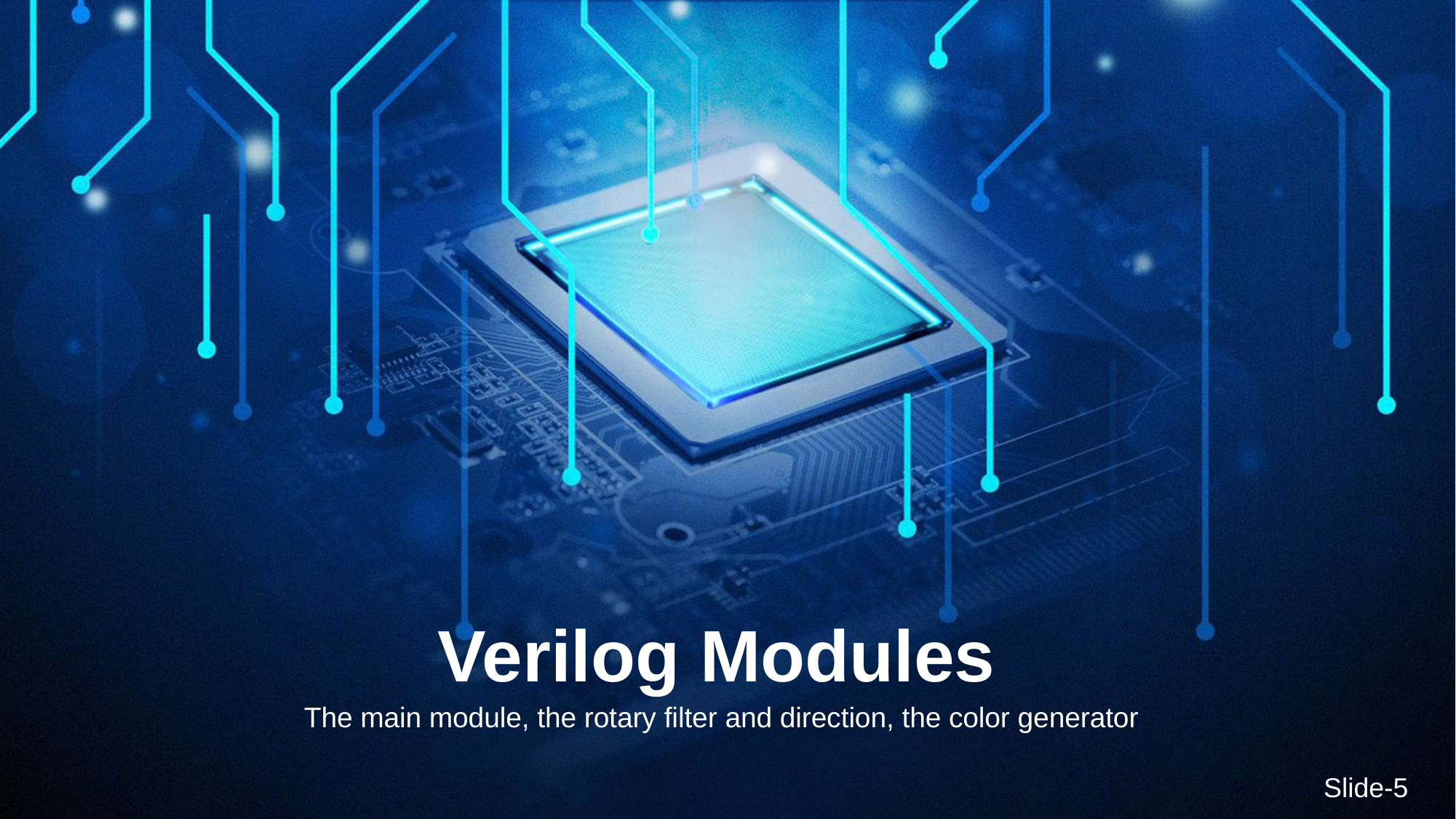

Verilog Modules
The main module, the rotary filter and direction, the color generator
Slide-5